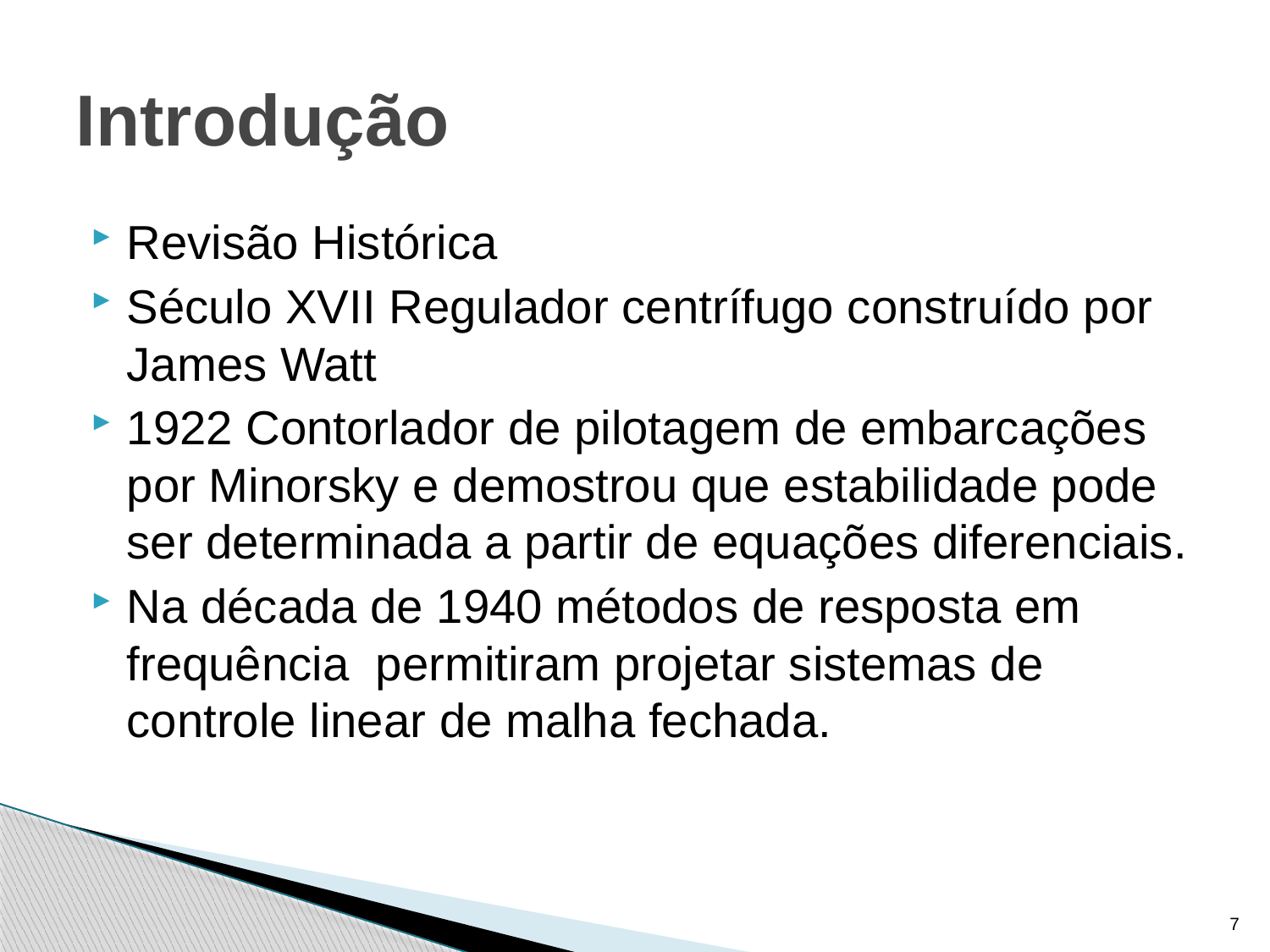

# Introdução
Revisão Histórica
Século XVII Regulador centrífugo construído por James Watt
1922 Contorlador de pilotagem de embarcações por Minorsky e demostrou que estabilidade pode ser determinada a partir de equações diferenciais.
Na década de 1940 métodos de resposta em frequência  permitiram projetar sistemas de controle linear de malha fechada.

7